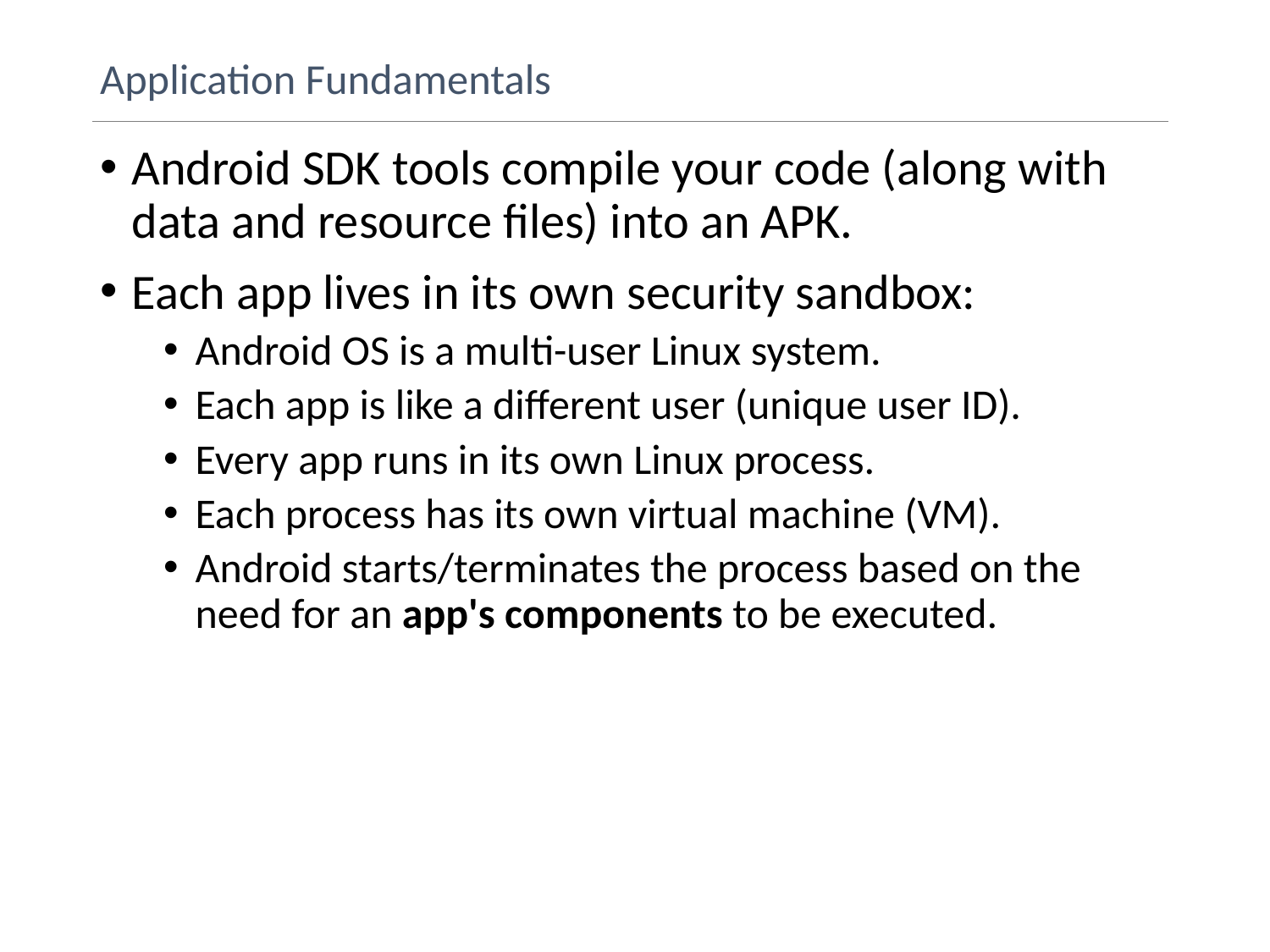

# Application Fundamentals
Android SDK tools compile your code (along with data and resource files) into an APK.
Each app lives in its own security sandbox:
Android OS is a multi-user Linux system.
Each app is like a different user (unique user ID).
Every app runs in its own Linux process.
Each process has its own virtual machine (VM).
Android starts/terminates the process based on the need for an app's components to be executed.